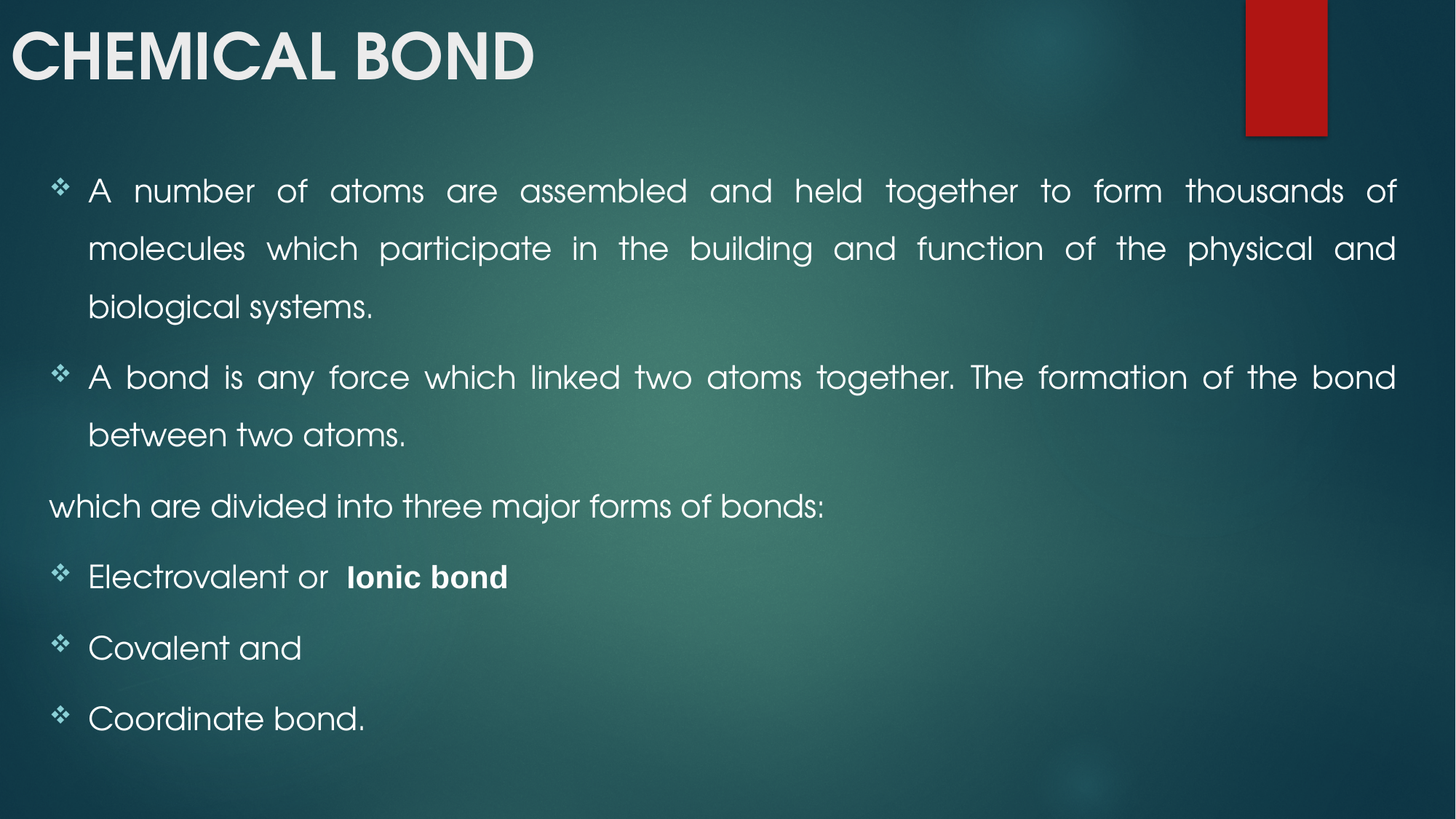

# CHEMICAL BOND
A number of atoms are assembled and held together to form thousands of molecules which participate in the building and function of the physical and biological systems.
A bond is any force which linked two atoms together. The formation of the bond between two atoms.
which are divided into three major forms of bonds:
Electrovalent or  Ionic bond
Covalent and
Coordinate bond.